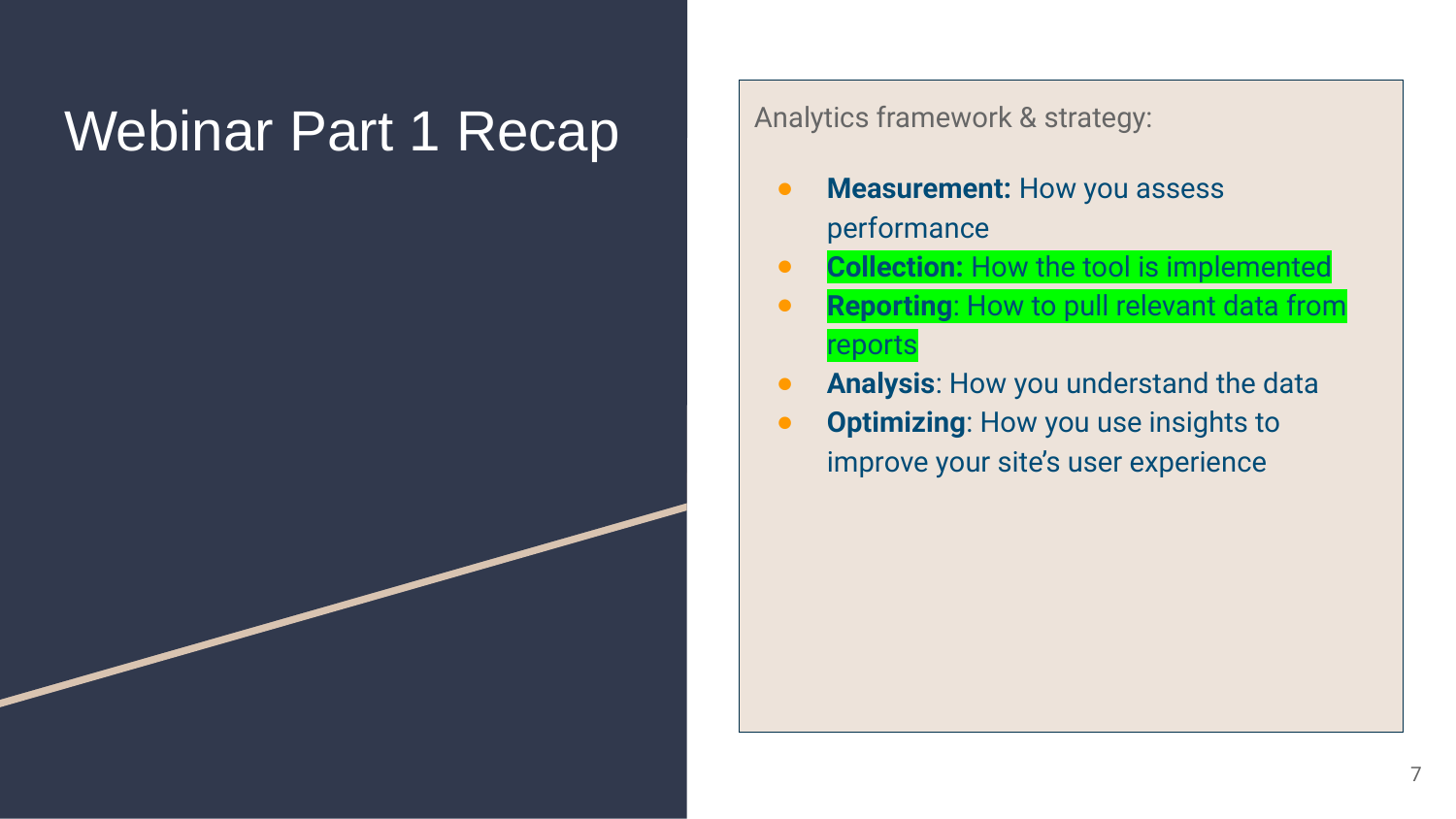

# Webinar Part 1 Recap
Analytics framework & strategy:
Measurement: How you assess performance
Collection: How the tool is implemented
Reporting: How to pull relevant data from reports
Analysis: How you understand the data
Optimizing: How you use insights to improve your site’s user experience

7